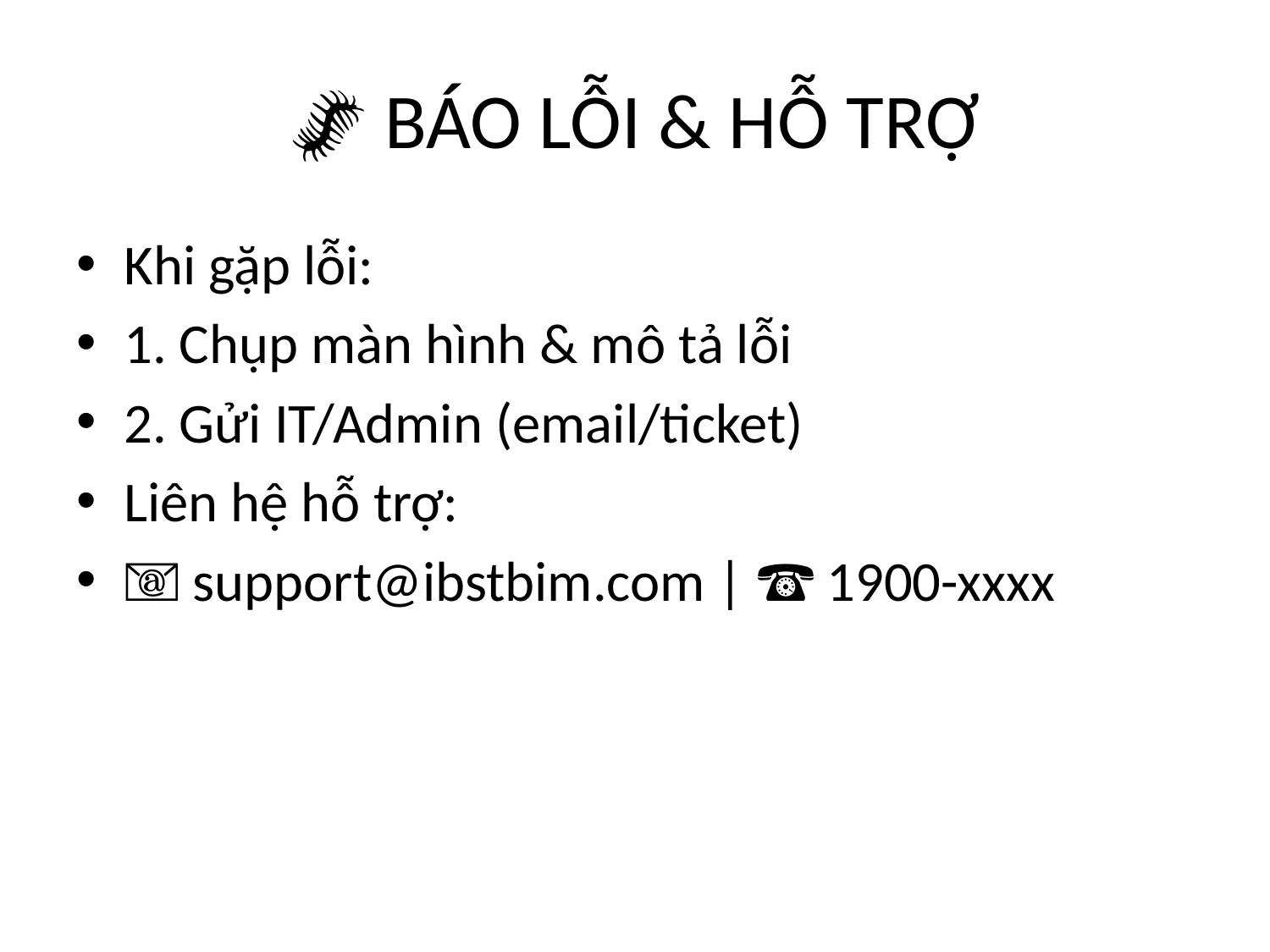

# 🐛 BÁO LỖI & HỖ TRỢ
Khi gặp lỗi:
1. Chụp màn hình & mô tả lỗi
2. Gửi IT/Admin (email/ticket)
Liên hệ hỗ trợ:
📧 support@ibstbim.com | ☎ 1900-xxxx